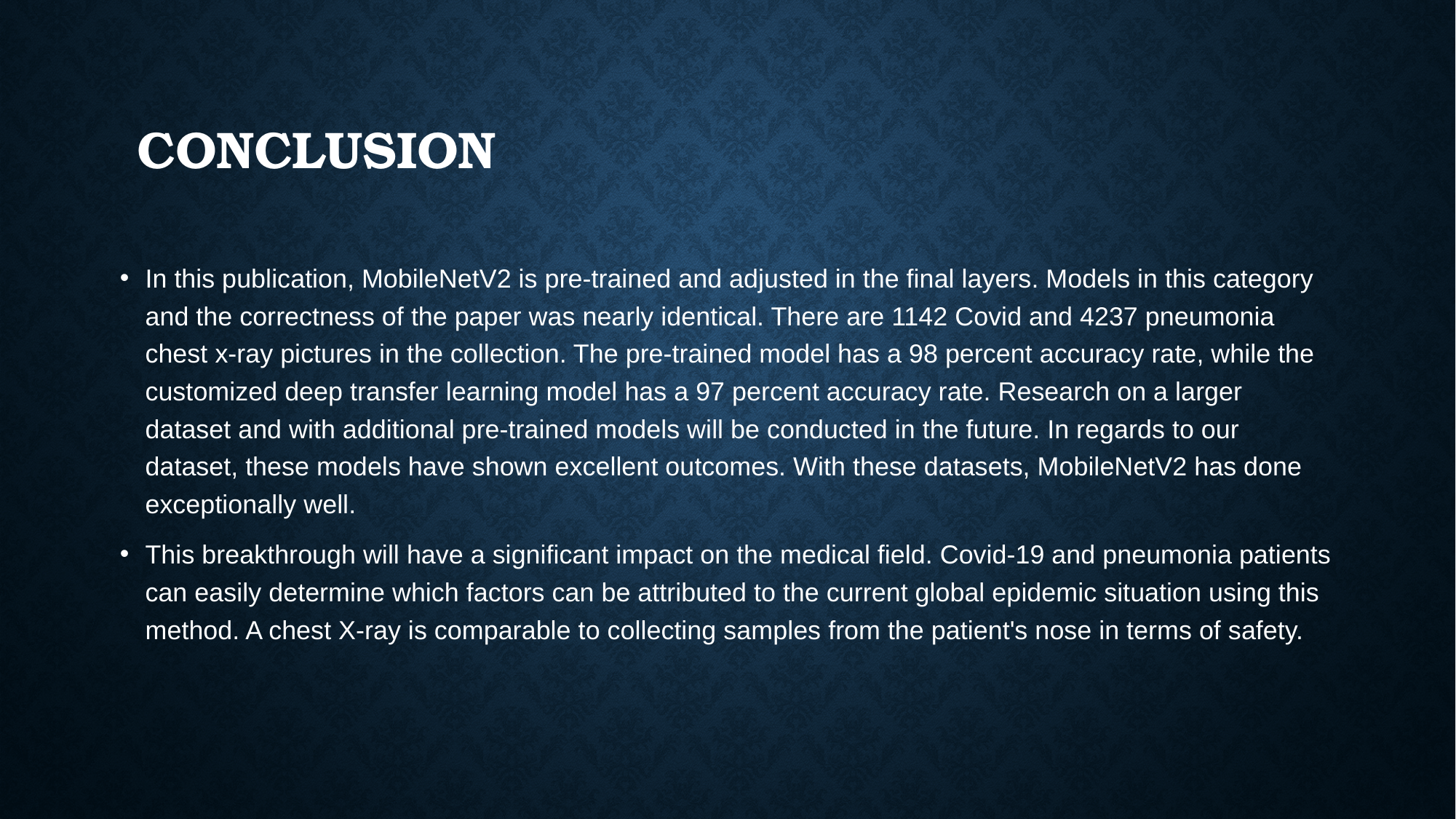

# Conclusion
In this publication, MobileNetV2 is pre-trained and adjusted in the final layers. Models in this category and the correctness of the paper was nearly identical. There are 1142 Covid and 4237 pneumonia chest x-ray pictures in the collection. The pre-trained model has a 98 percent accuracy rate, while the customized deep transfer learning model has a 97 percent accuracy rate. Research on a larger dataset and with additional pre-trained models will be conducted in the future. In regards to our dataset, these models have shown excellent outcomes. With these datasets, MobileNetV2 has done exceptionally well.
This breakthrough will have a significant impact on the medical field. Covid-19 and pneumonia patients can easily determine which factors can be attributed to the current global epidemic situation using this method. A chest X-ray is comparable to collecting samples from the patient's nose in terms of safety.